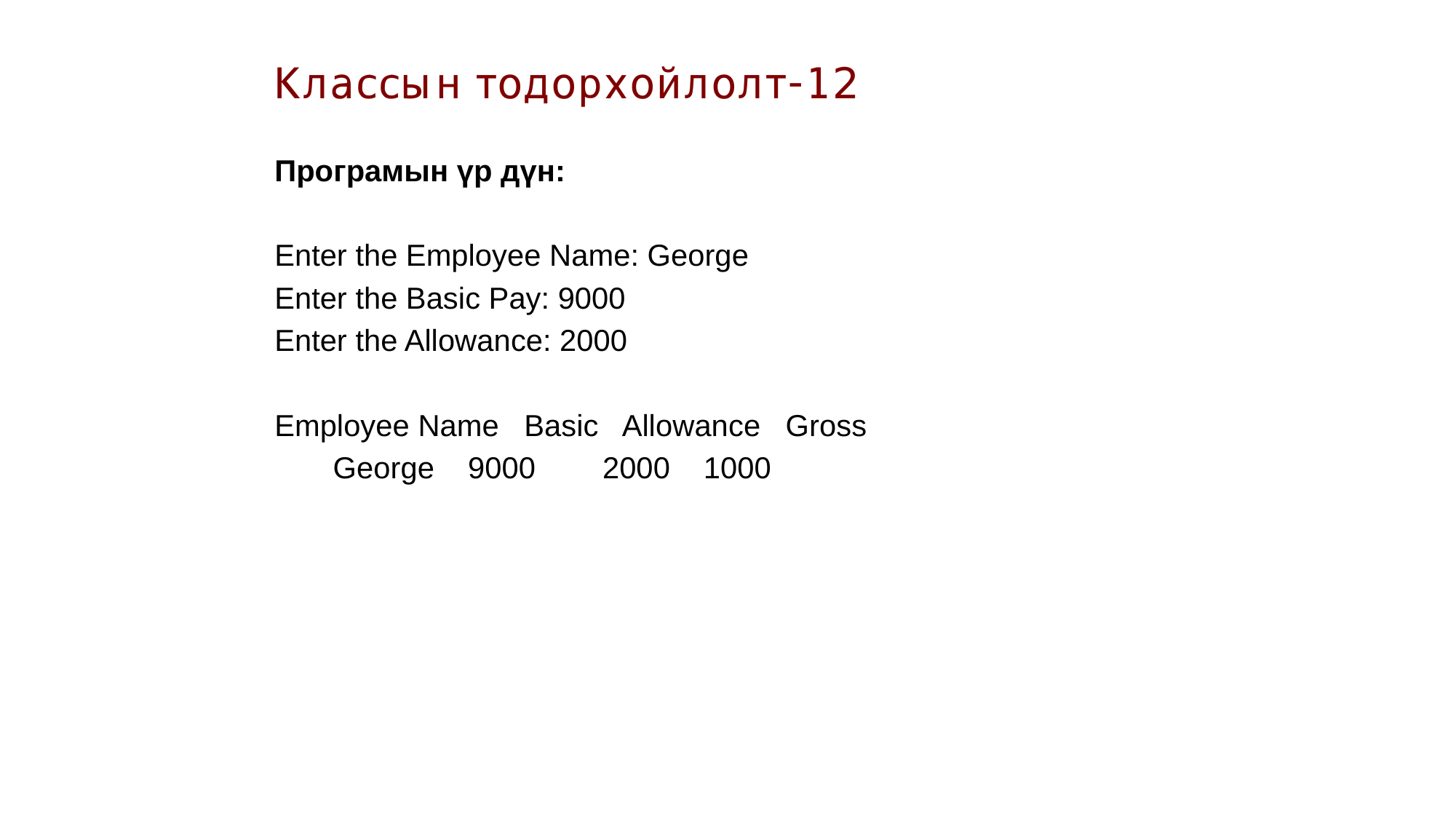

Классын тодорхойлолт-12
Програмын үр дүн:

Enter the Employee Name: George
Enter the Basic Pay: 9000
Enter the Allowance: 2000

Employee Name   Basic   Allowance   Gross
       George    9000        2000    1000